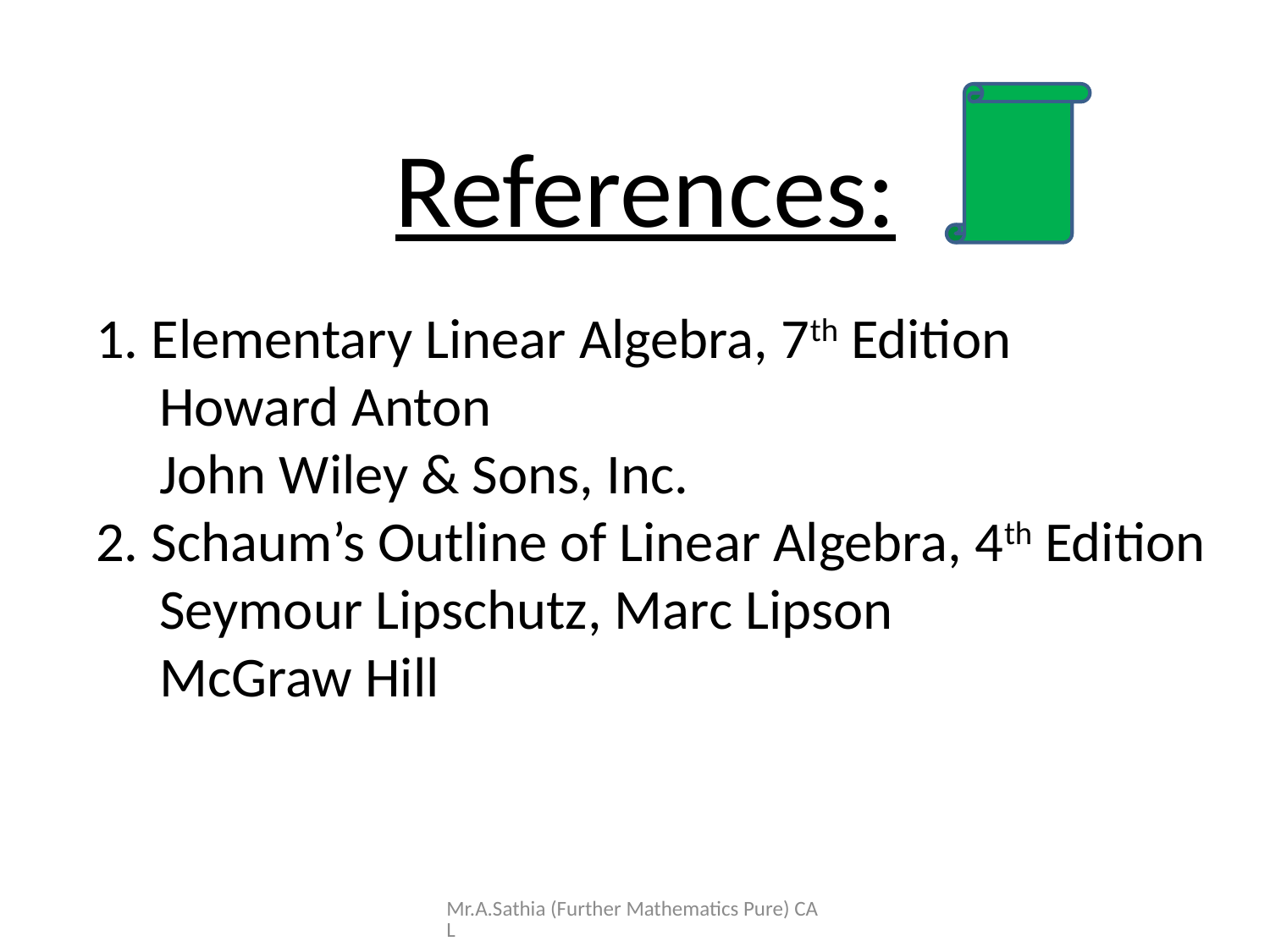

# References:
1. Elementary Linear Algebra, 7th Edition
     Howard Anton
     John Wiley & Sons, Inc.
2. Schaum’s Outline of Linear Algebra, 4th Edition
     Seymour Lipschutz, Marc Lipson
     McGraw Hill
Mr.A.Sathia (Further Mathematics Pure) CAL